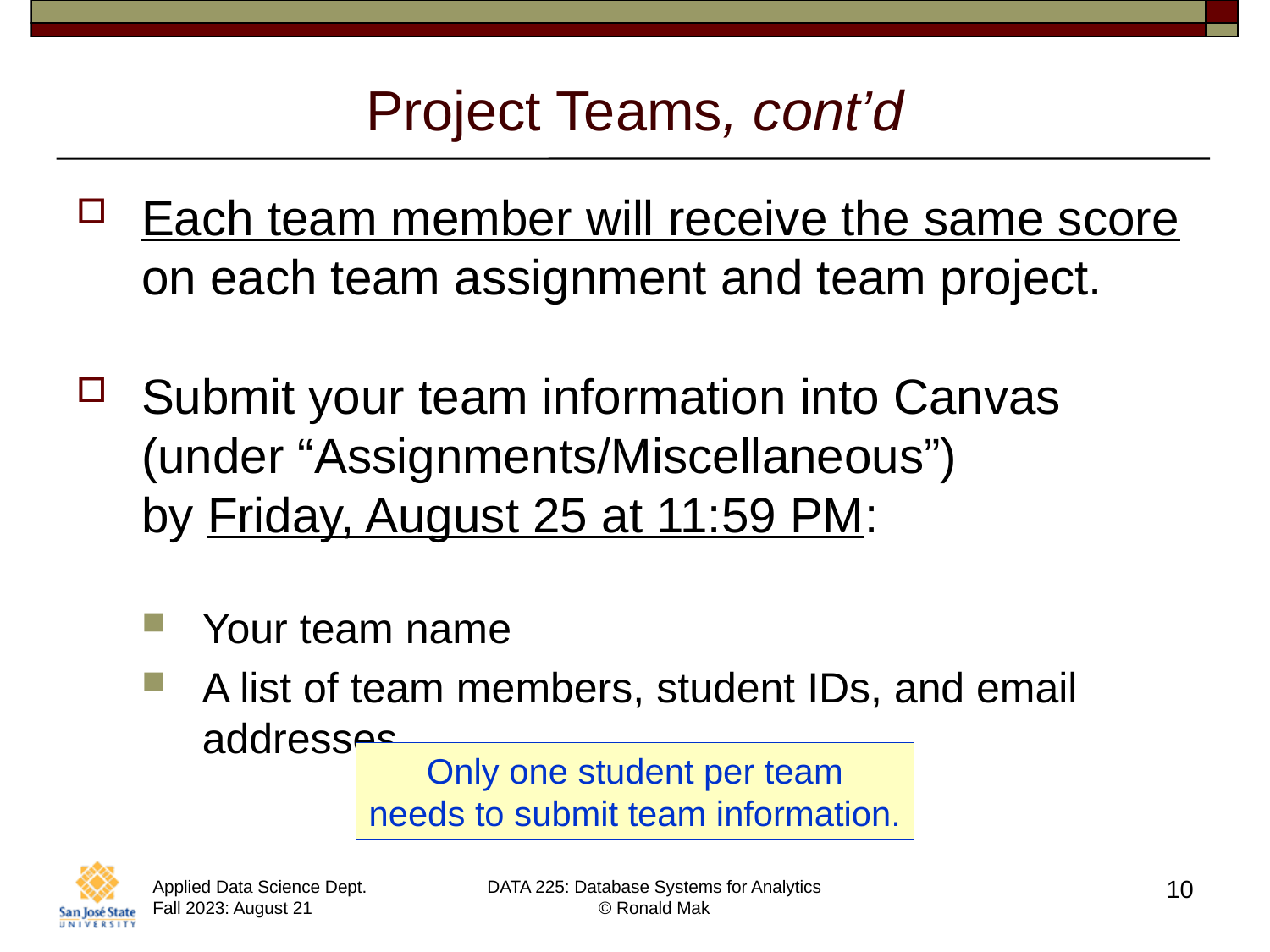

# Project Teams, cont’d
Each team member will receive the same score on each team assignment and team project.

Submit your team information into Canvas (under “Assignments/Miscellaneous”)
by Friday, August 25 at 11:59 PM:

Your team name
A list of team members, student IDs, and email addresses
Only one student per team
needs to submit team information.
10